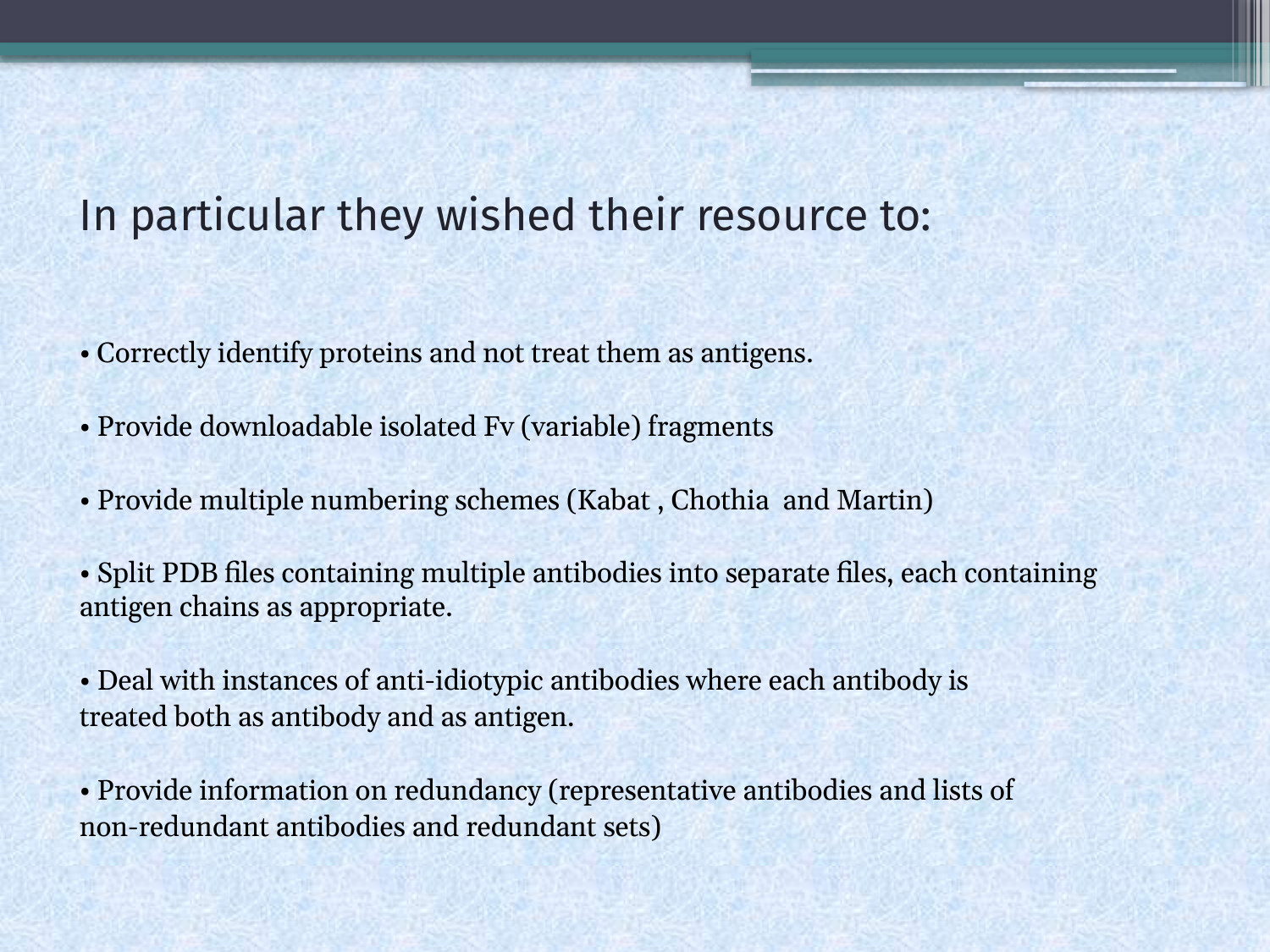

In particular they wished their resource to:

• Correctly identify proteins and not treat them as antigens.

• Provide downloadable isolated Fv (variable) fragments

• Provide multiple numbering schemes (Kabat , Chothia  and Martin)

• Split PDB files containing multiple antibodies into separate files, each containing antigen chains as appropriate.

• Deal with instances of anti-idiotypic antibodies where each antibody is
treated both as antibody and as antigen.

• Provide information on redundancy (representative antibodies and lists of
non-redundant antibodies and redundant sets)